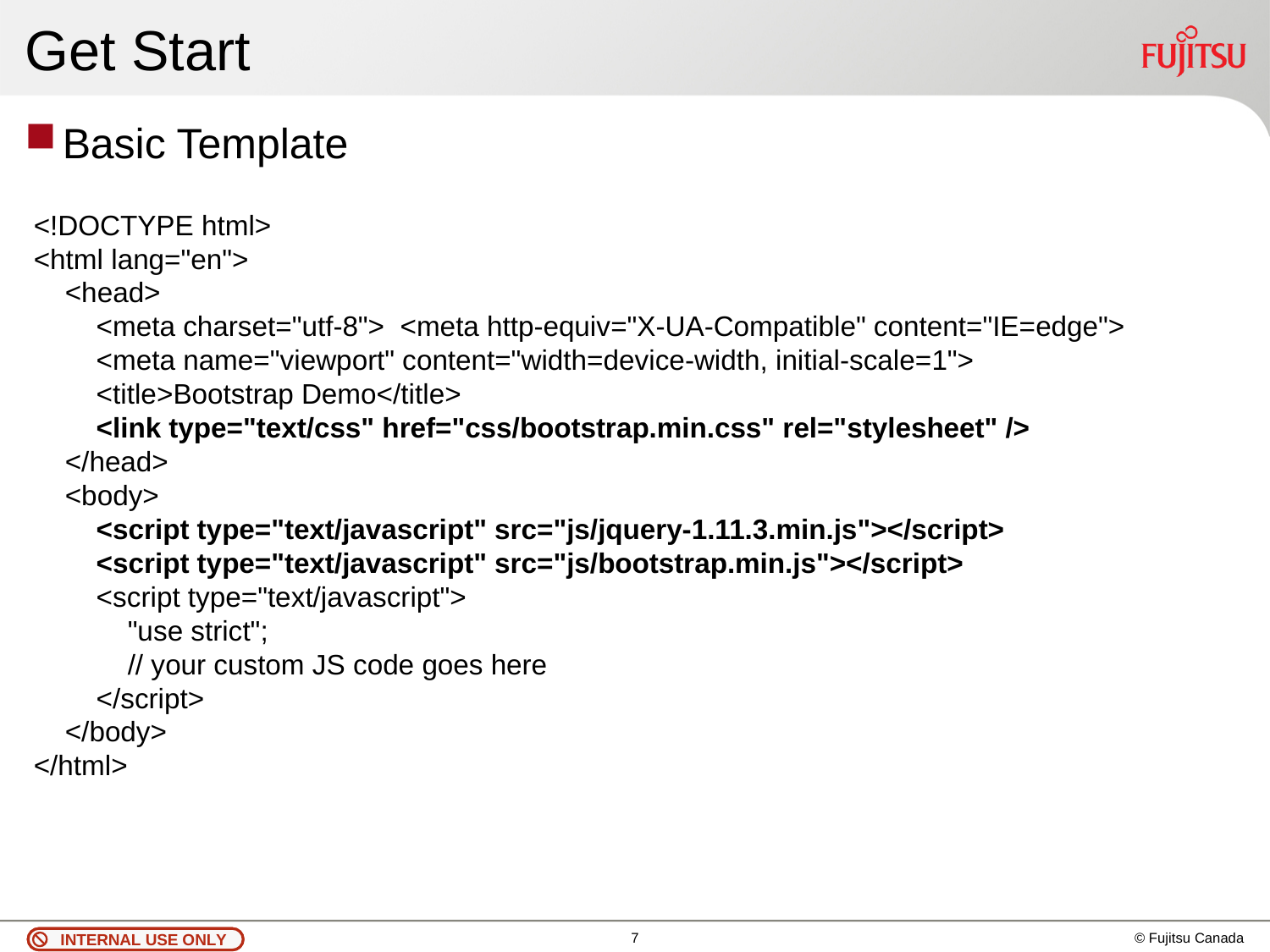

# Get Start
Basic Template

<!DOCTYPE html>
<html lang="en">
    <head>
        <meta charset="utf-8">  <meta http-equiv="X-UA-Compatible" content="IE=edge">
        <meta name="viewport" content="width=device-width, initial-scale=1">
        <title>Bootstrap Demo</title>
        <link type="text/css" href="css/bootstrap.min.css" rel="stylesheet" />
    </head>
    <body>
        <script type="text/javascript" src="js/jquery-1.11.3.min.js"></script>
        <script type="text/javascript" src="js/bootstrap.min.js"></script>
        <script type="text/javascript">
            "use strict";
            // your custom JS code goes here
        </script>
    </body>
</html>